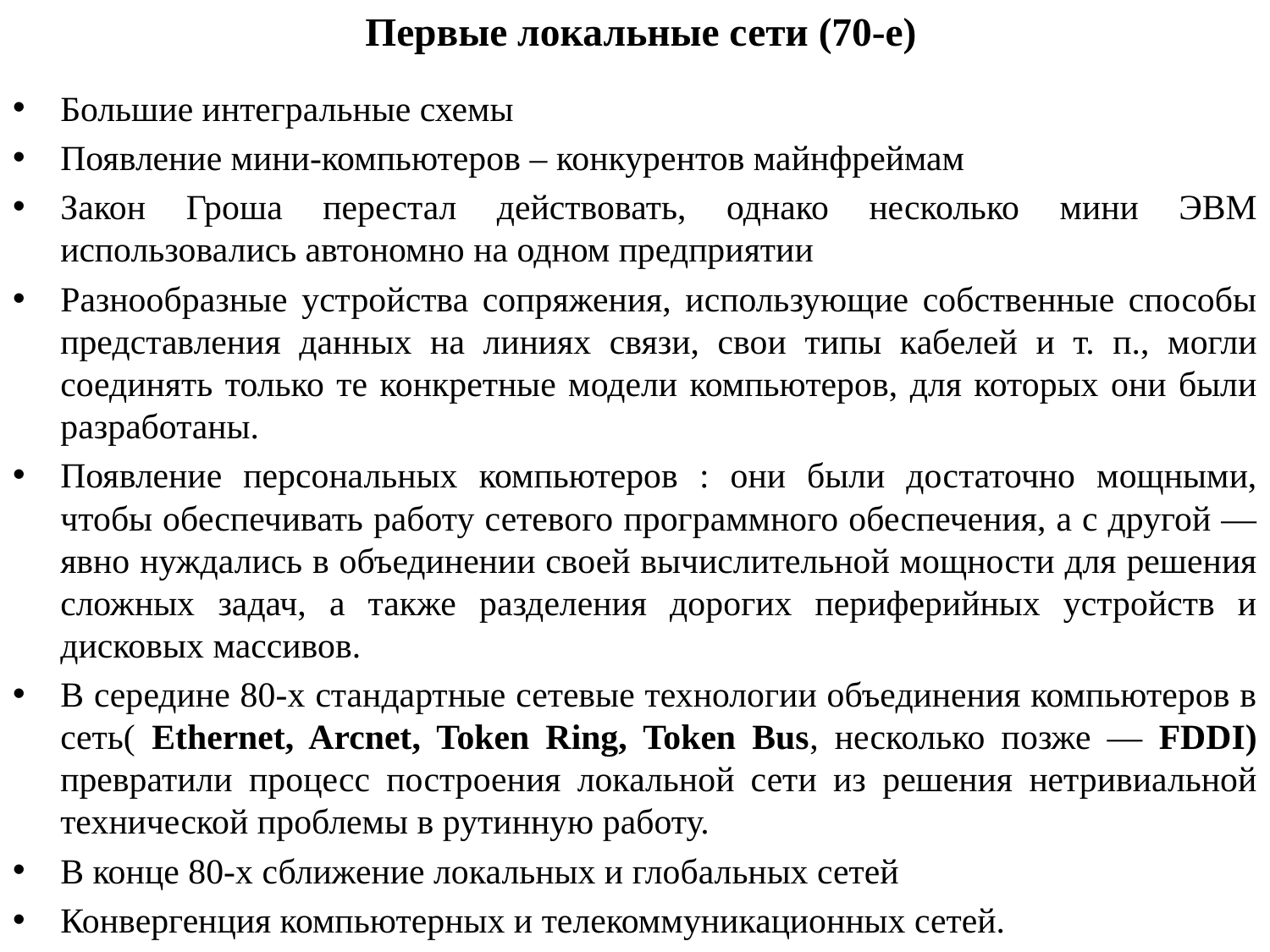

# Первые локальные сети (70-е)
Большие интегральные схемы
Появление мини-компьютеров – конкурентов майнфреймам
Закон Гроша перестал действовать, однако несколько мини ЭВМ использовались автономно на одном предприятии
Разнообразные устройства сопряжения, использующие собственные способы представления данных на линиях связи, свои типы кабелей и т. п., могли соединять только те конкретные модели компьютеров, для которых они были разработаны.
Появление персональных компьютеров : они были достаточно мощными, чтобы обеспечивать работу сетевого программного обеспечения, а с другой — явно нуждались в объединении своей вычислительной мощности для решения сложных задач, а также разделения дорогих периферийных устройств и дисковых массивов.
В середине 80-х стандартные сетевые технологии объединения компьютеров в сеть( Ethernet, Arcnet, Token Ring, Token Bus, несколько позже — FDDI) превратили процесс построения локальной сети из решения нетривиальной технической проблемы в рутинную работу.
В конце 80-х сближение локальных и глобальных сетей
Конвергенция компьютерных и телекоммуникационных сетей.